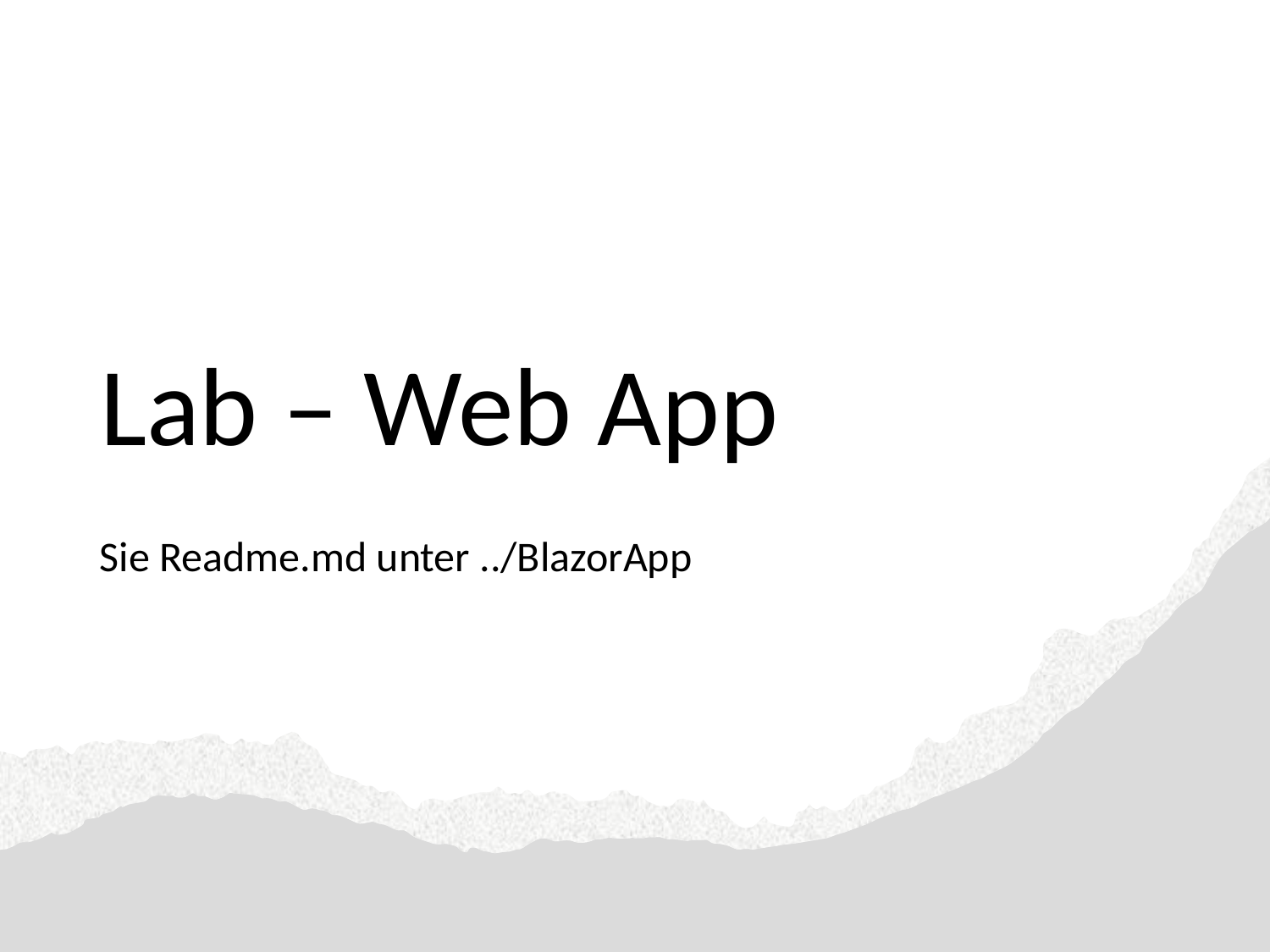

# Lab – Web App

Sie Readme.md unter ../BlazorApp